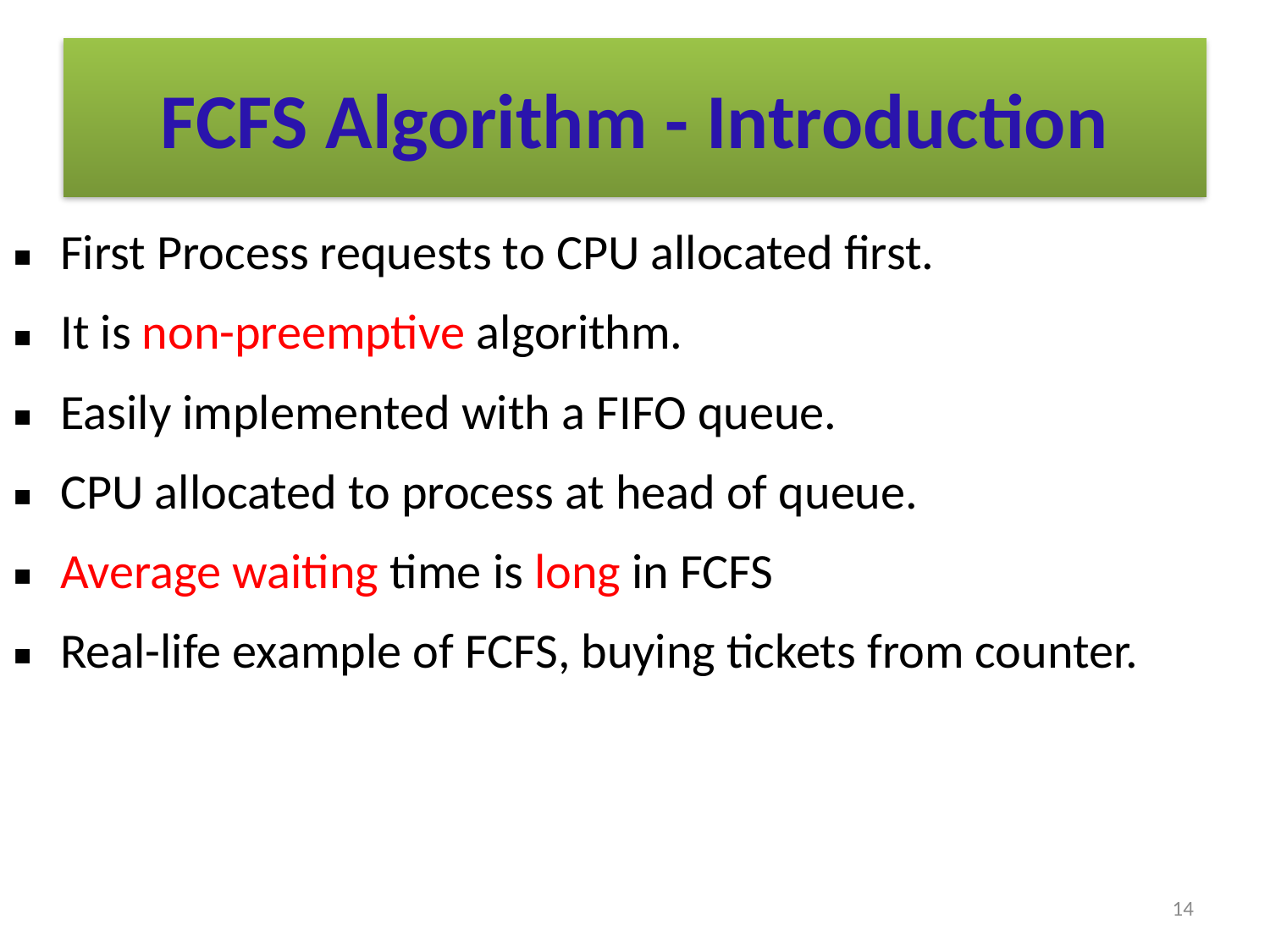

# FCFS Algorithm - Introduction
First Process requests to CPU allocated first.
It is non-preemptive algorithm.
Easily implemented with a FIFO queue.
CPU allocated to process at head of queue.
Average waiting time is long in FCFS
Real-life example of FCFS, buying tickets from counter.
14